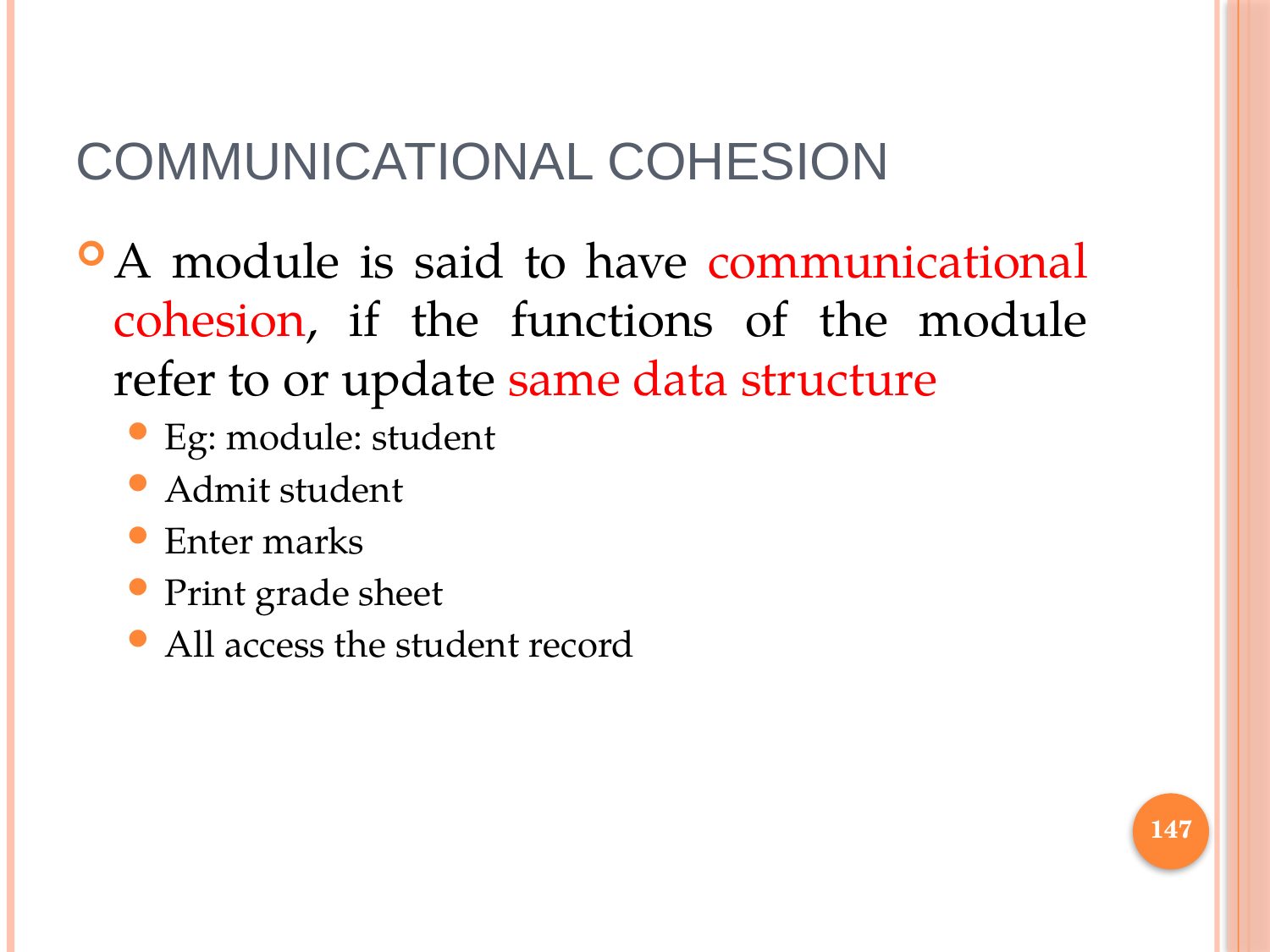

# Communicational cohesion
A module is said to have communicational cohesion, if the functions of the module refer to or update same data structure
Eg: module: student
Admit student
Enter marks
Print grade sheet
All access the student record
147